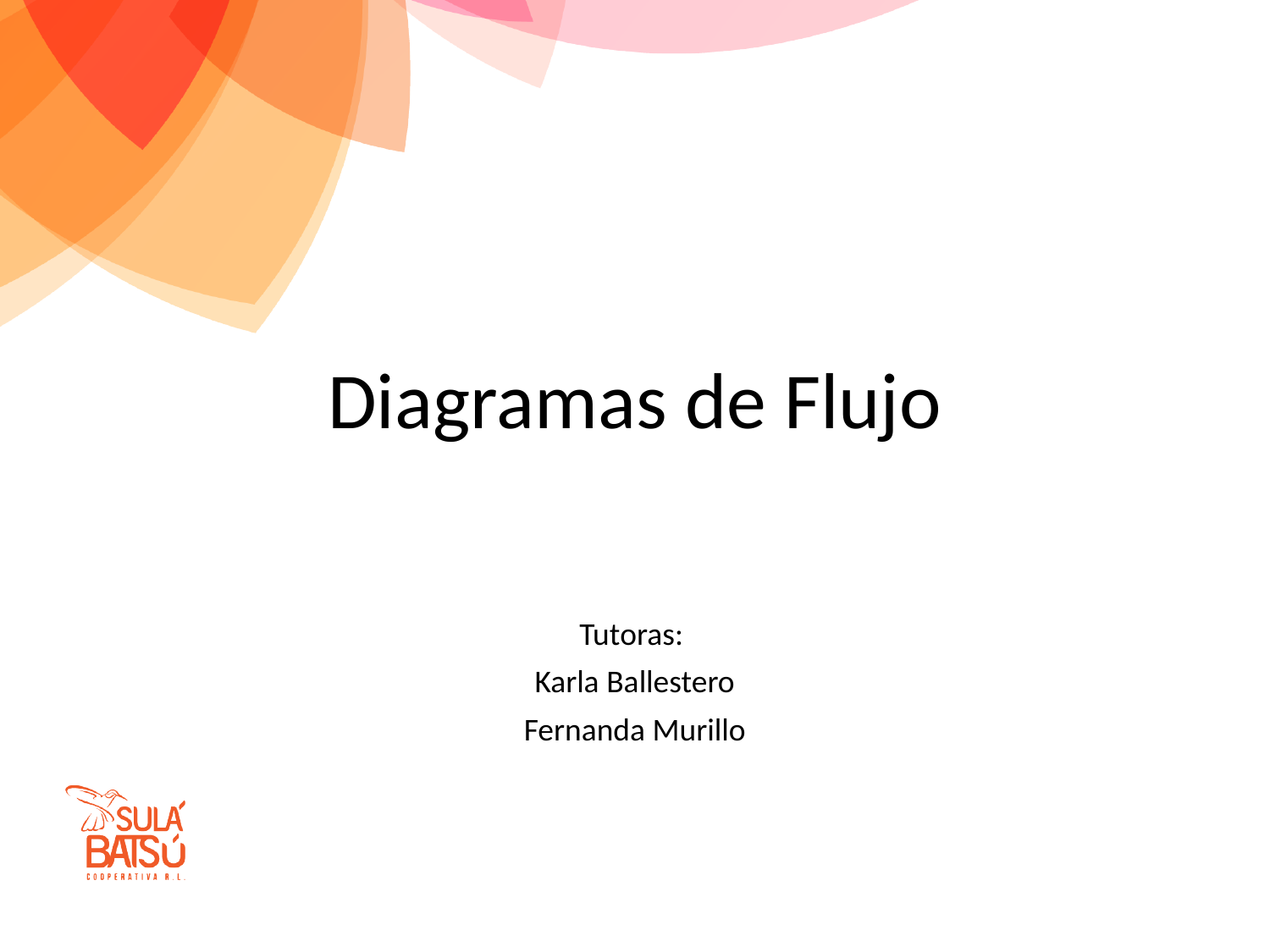

# Diagramas de Flujo
Tutoras:
Karla Ballestero
Fernanda Murillo